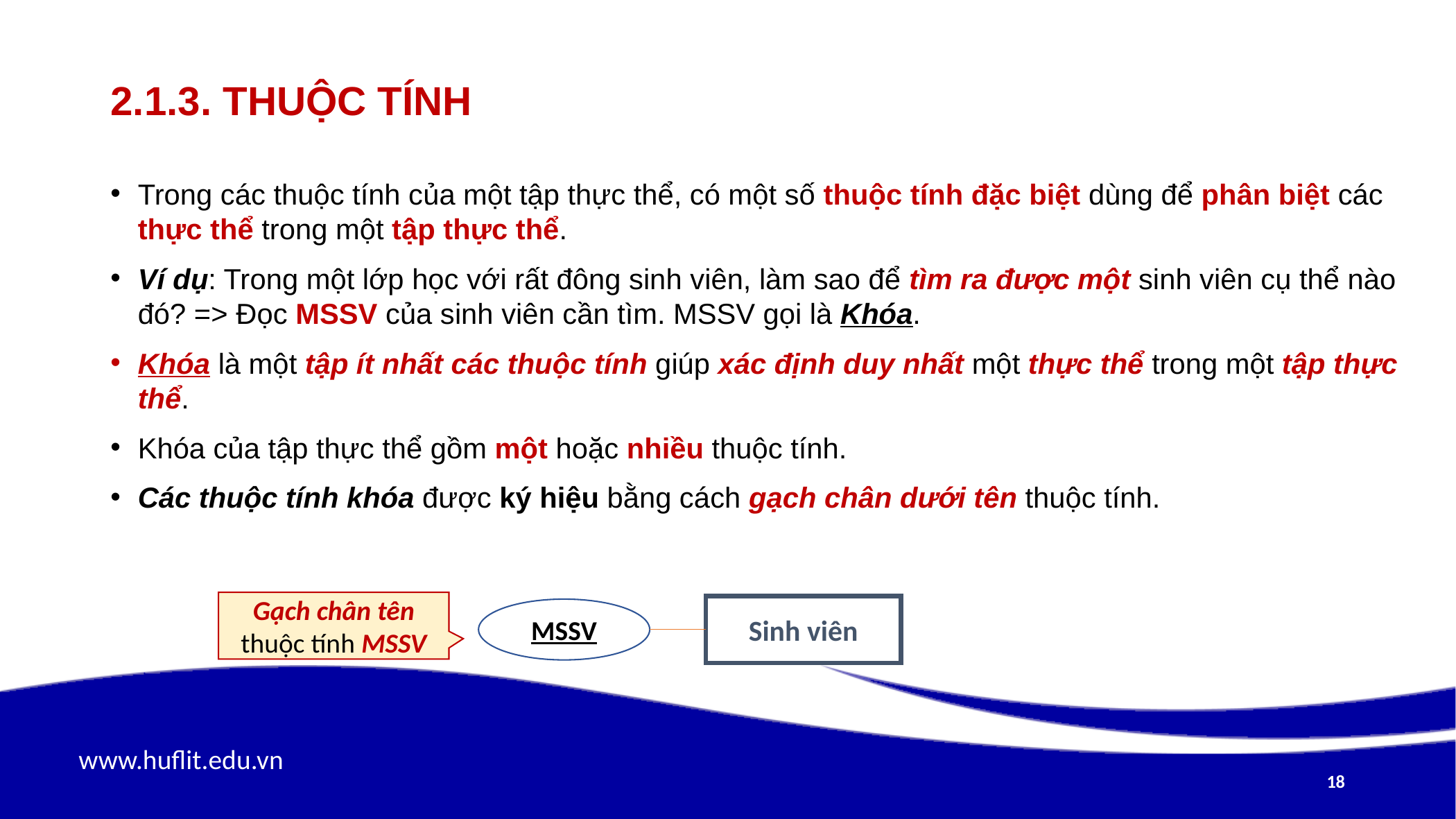

# 2.1.3. Thuộc tính
Trong các thuộc tính của một tập thực thể, có một số thuộc tính đặc biệt dùng để phân biệt các thực thể trong một tập thực thể.
Ví dụ: Trong một lớp học với rất đông sinh viên, làm sao để tìm ra được một sinh viên cụ thể nào đó? => Đọc MSSV của sinh viên cần tìm. MSSV gọi là Khóa.
Khóa là một tập ít nhất các thuộc tính giúp xác định duy nhất một thực thể trong một tập thực thể.
Khóa của tập thực thể gồm một hoặc nhiều thuộc tính.
Các thuộc tính khóa được ký hiệu bằng cách gạch chân dưới tên thuộc tính.

Gạch chân tên thuộc tính MSSV
Sinh viên
MSSV
18